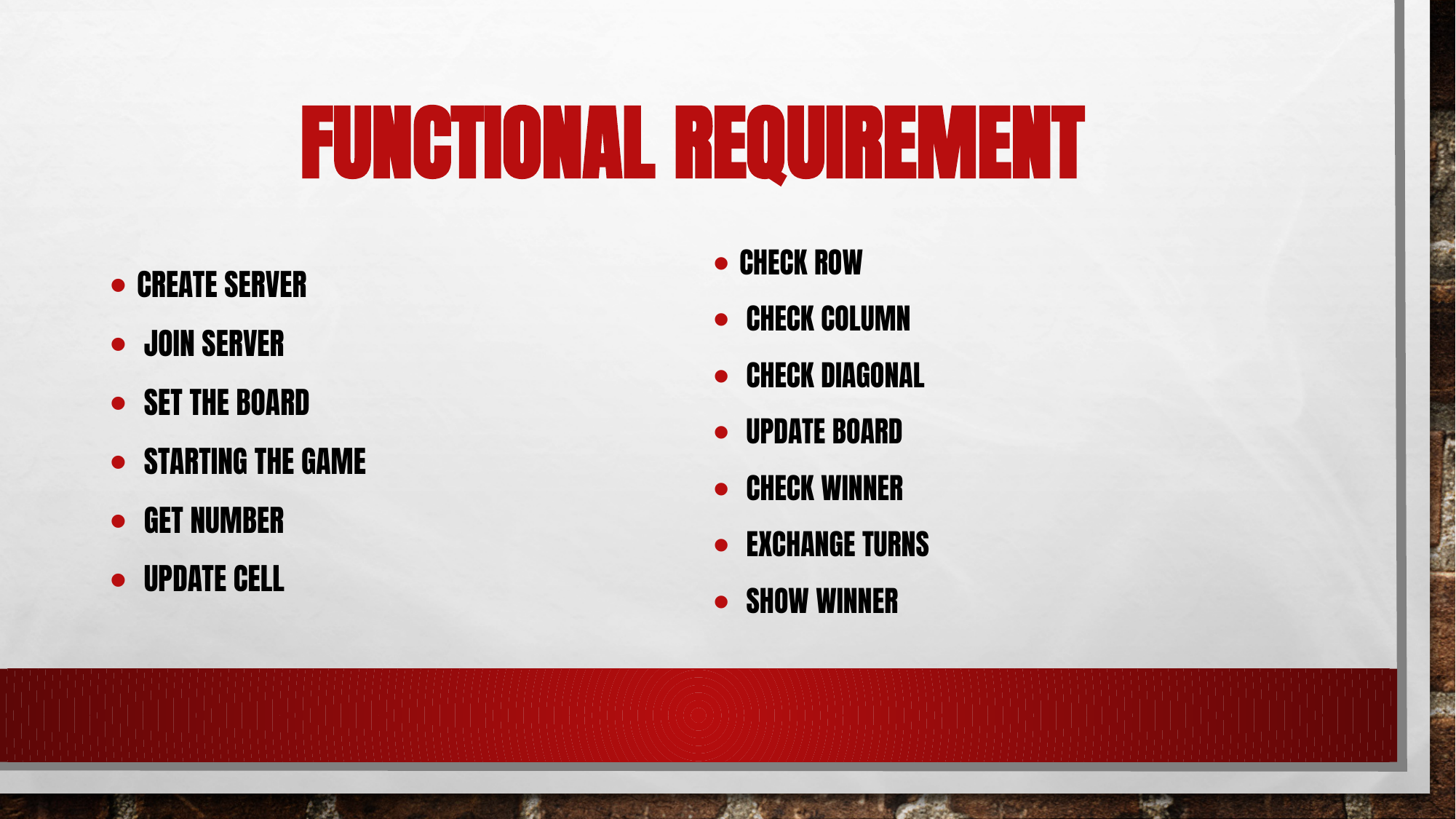

# Functional Requirement
Create server
 Join server
 Set the board
 Starting the game
 Get number
 Update cell
Check row
 Check column
 Check diagonal
 Update board
 Check winner
 Exchange turns
 Show winner